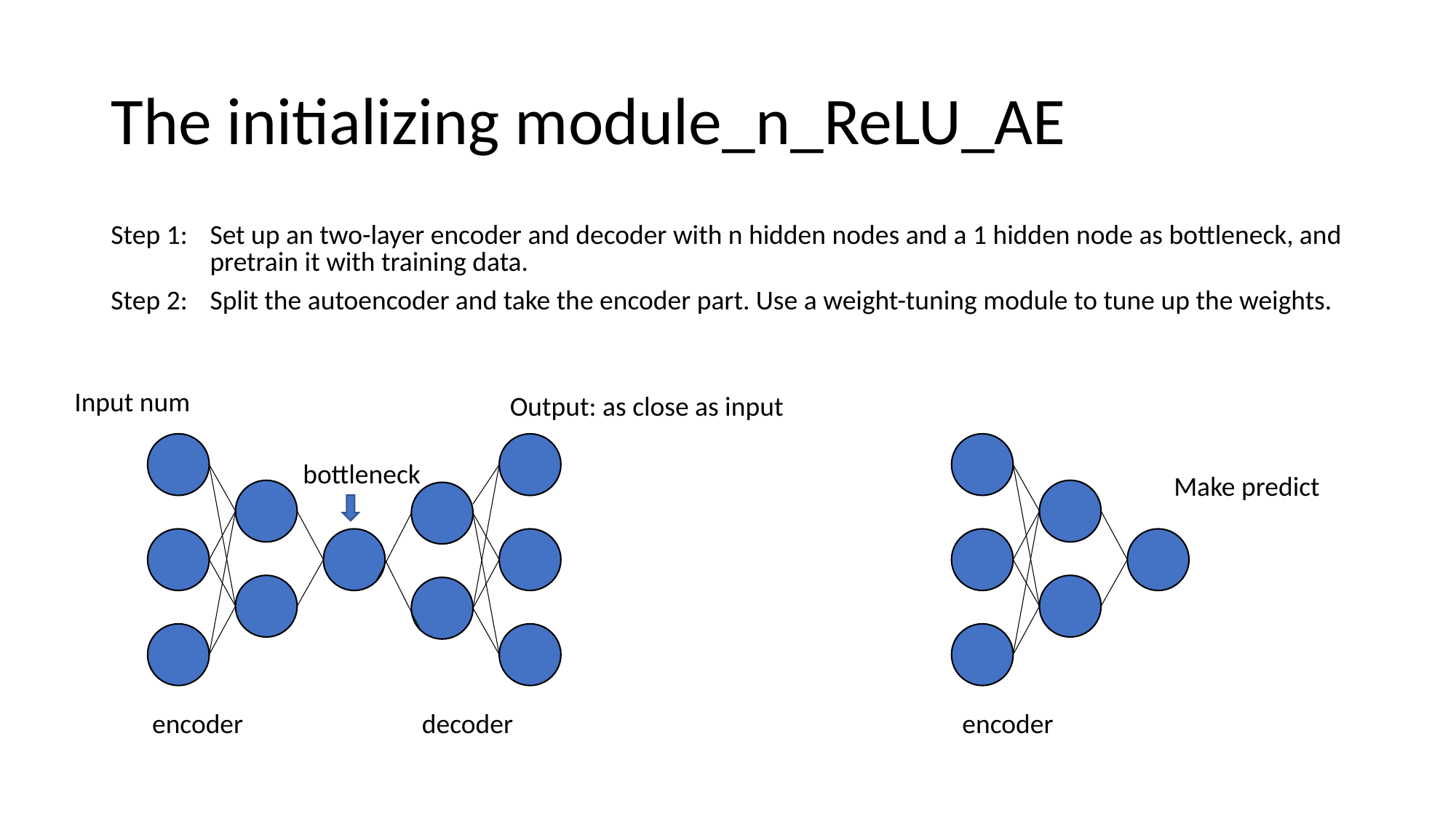

# The initializing module_n_ReLU_AE
| Step 1: | Set up an two-layer encoder and decoder with n hidden nodes and a 1 hidden node as bottleneck, and pretrain it with training data. |
| --- | --- |
| Step 2: | Split the autoencoder and take the encoder part. Use a weight-tuning module to tune up the weights. |
Input num
Output: as close as input

bottleneck
Make predict

encoder
decoder
encoder